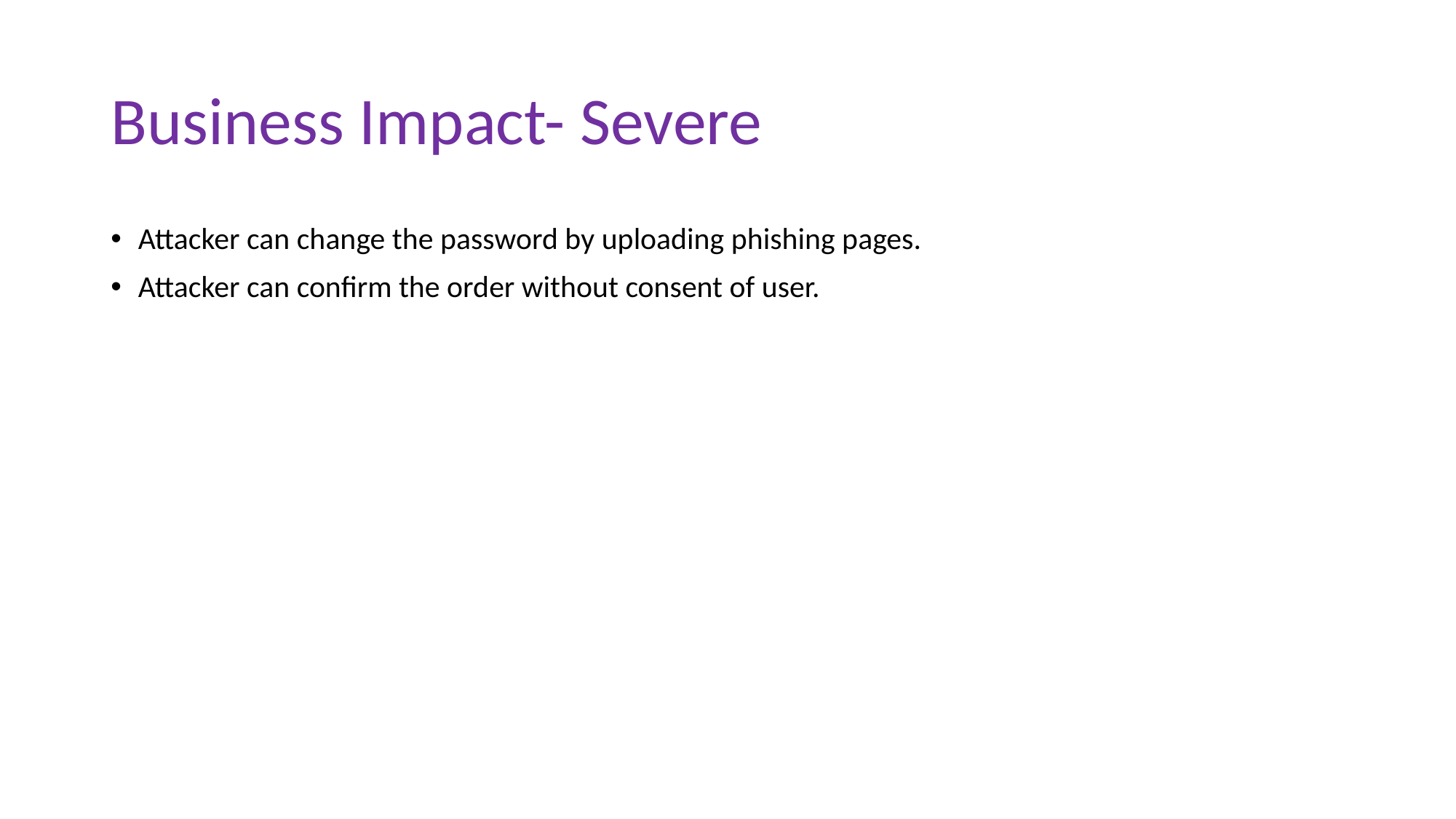

# Business Impact- Severe
Attacker can change the password by uploading phishing pages.
Attacker can confirm the order without consent of user.